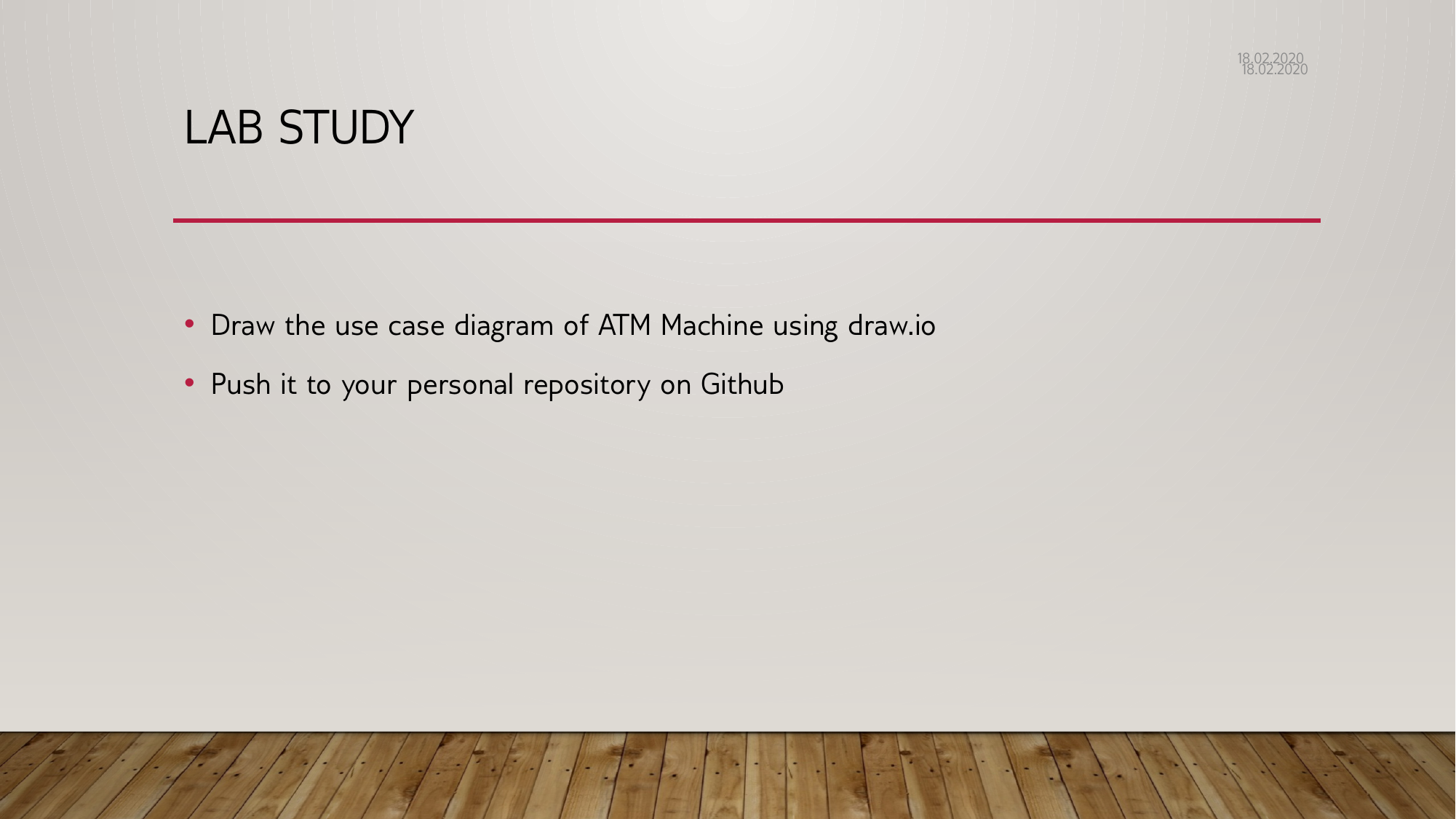

18.02.2020
18.02.2020

# LAB STUDY

Draw the use case diagram of ATM Machine using draw.io
Push it to your personal repository on Github